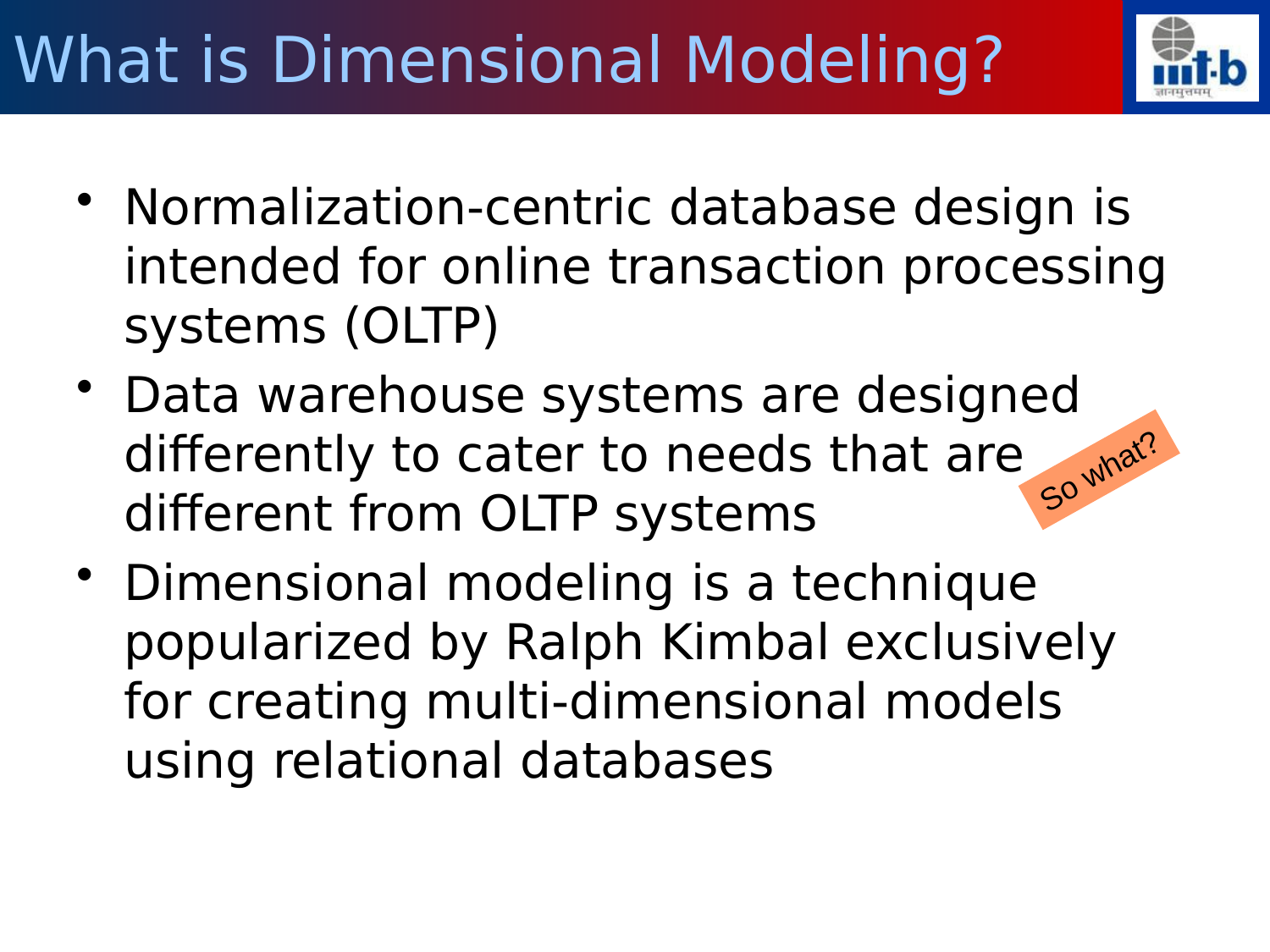

# What is Dimensional Modeling?
Normalization-centric database design is intended for online transaction processing systems (OLTP)
Data warehouse systems are designed differently to cater to needs that are different from OLTP systems
Dimensional modeling is a technique popularized by Ralph Kimbal exclusively for creating multi-dimensional models using relational databases
So what?